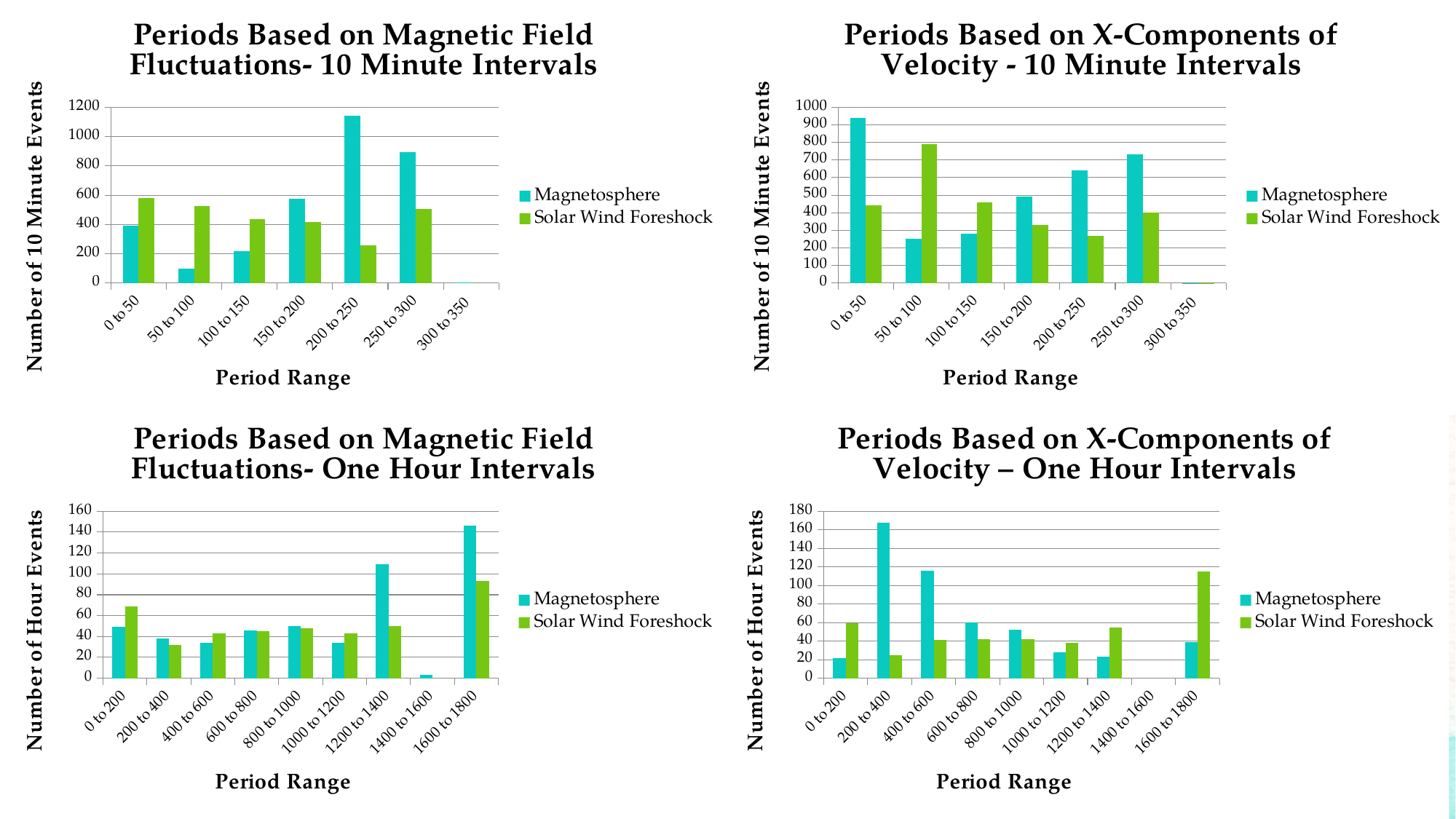

### Chart: Periods Based on Magnetic Field Fluctuations- 10 Minute Intervals

| Category |  |  |
|---|---|---|
| 0 to 50 | 393.0 | 580.0 |
| 50 to 100 | 98.0 | 527.0 |
| 100 to 150 | 217.0 | 435.0 |
| 150 to 200 | 577.0 | 417.0 |
| 200 to 250  | 1142.0 | 257.0 |
| 250 to 300 | 892.0 | 505.0 |
| 300 to 350  | 5.0 | 0.0 |

### Chart: Periods Based on X-Components of Velocity - 10 Minute Intervals

| Category |  |  |
|---|---|---|
| 0 to 50 | 939.0 | 442.0 |
| 50 to 100 | 253.0 | 789.0 |
| 100 to 150 | 280.0 | 458.0 |
| 150 to 200 | 490.0 | 332.0 |
| 200 to 250  | 641.0 | 267.0 |
| 250 to 300 | 731.0 | 400.0 |
| 300 to 350  | 1.0 | 1.0 |

### Chart: Periods Based on Magnetic Field Fluctuations- One Hour Intervals

| Category |  |  |
|---|---|---|
| 0 to 200 | 49.0 | 69.0 |
| 200 to 400 | 38.0 | 32.0 |
| 400 to 600 | 34.0 | 43.0 |
| 600 to 800 | 46.0 | 45.0 |
| 800 to 1000 | 50.0 | 48.0 |
| 1000 to 1200 | 34.0 | 43.0 |
| 1200 to 1400 | 109.0 | 50.0 |
| 1400 to 1600 | 3.0 | 0.0 |
| 1600 to 1800 | 146.0 | 93.0 |

### Chart: Periods Based on X-Components of Velocity – One Hour Intervals

| Category |  |  |
|---|---|---|
| 0 to 200 | 22.0 | 59.0 |
| 200 to 400 | 168.0 | 25.0 |
| 400 to 600 | 116.0 | 41.0 |
| 600 to 800 | 60.0 | 42.0 |
| 800 to 1000 | 52.0 | 42.0 |
| 1000 to 1200 | 28.0 | 38.0 |
| 1200 to 1400 | 23.0 | 55.0 |
| 1400 to 1600 | 0.0 | 0.0 |
| 1600 to 1800 | 39.0 | 115.0 |